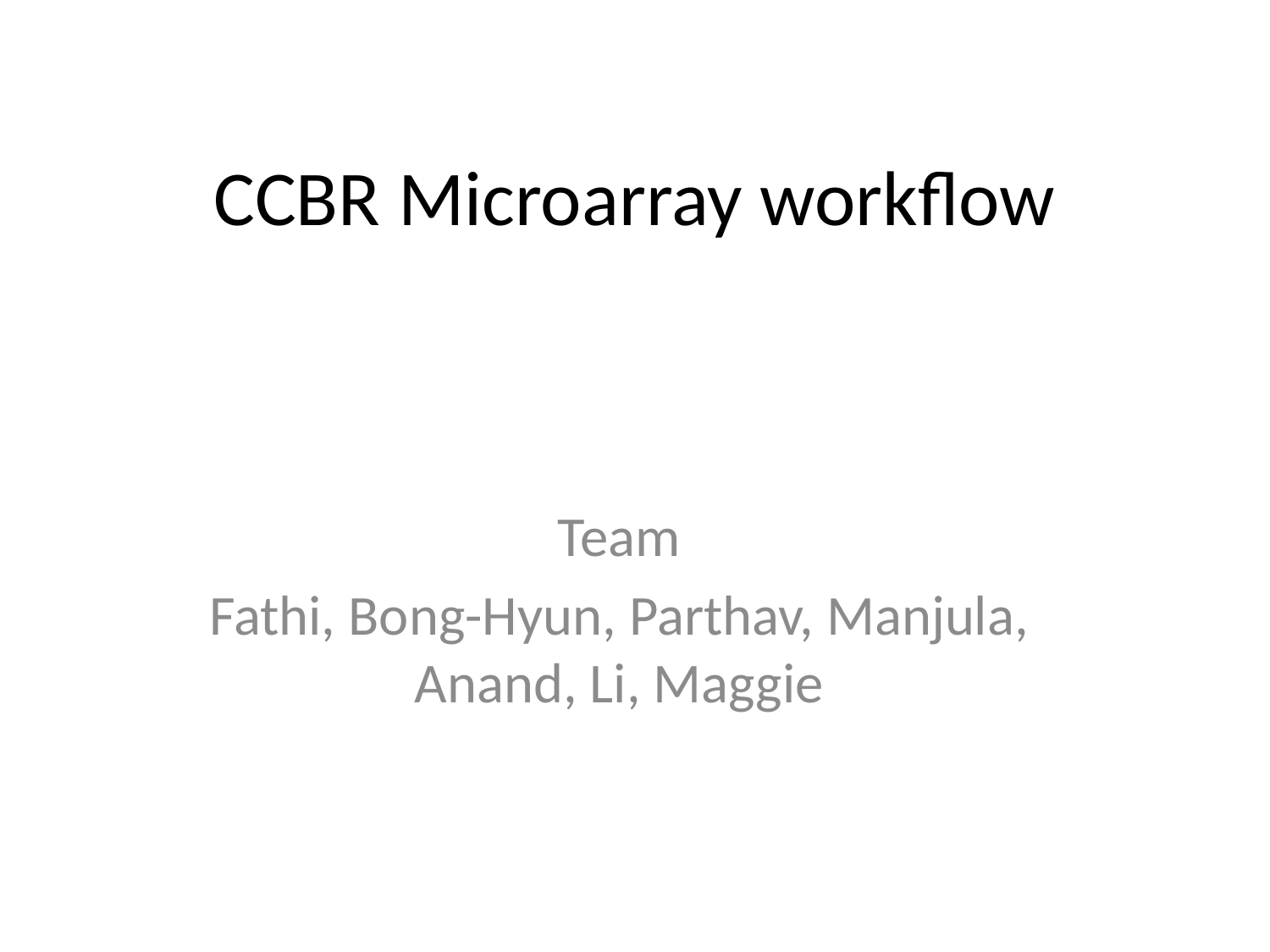

# CCBR Microarray workflow
Team
Fathi, Bong-Hyun, Parthav, Manjula, Anand, Li, Maggie